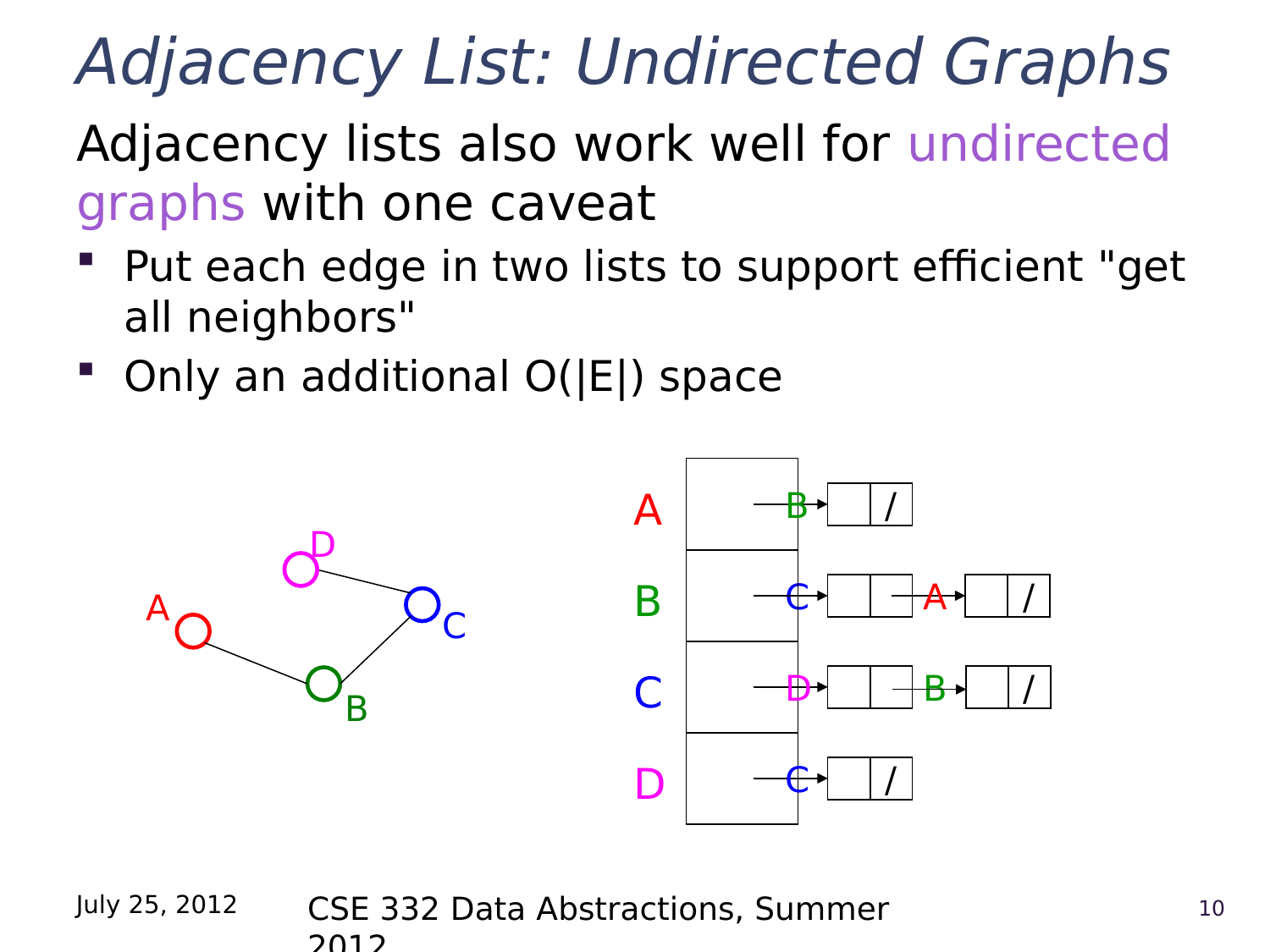

# Adjacency List: Undirected Graphs
Adjacency lists also work well for undirected graphs with one caveat
Put each edge in two lists to support efficient "get all neighbors"
Only an additional O(|E|) space

A
B

/

B
C

A

/
B

/

C
D

D
C

/
D

A

C

B
July 25, 2012
CSE 332 Data Abstractions, Summer 2012
10